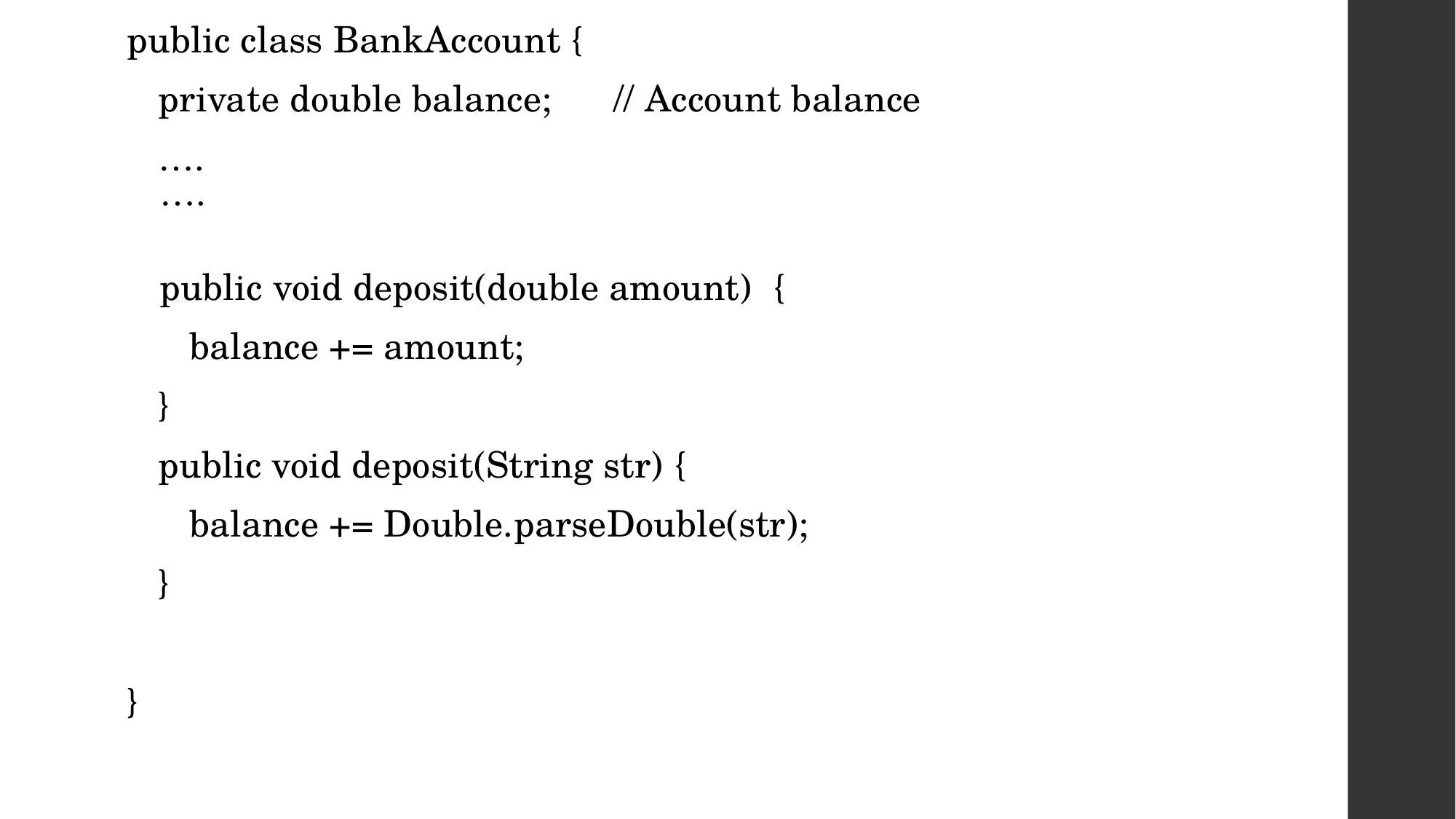

public class BankAccount {
   private double balance;      // Account balance
   ….
 ….
 public void deposit(double amount)  {
      balance += amount;
   }
   public void deposit(String str) {
      balance += Double.parseDouble(str);
   }

}